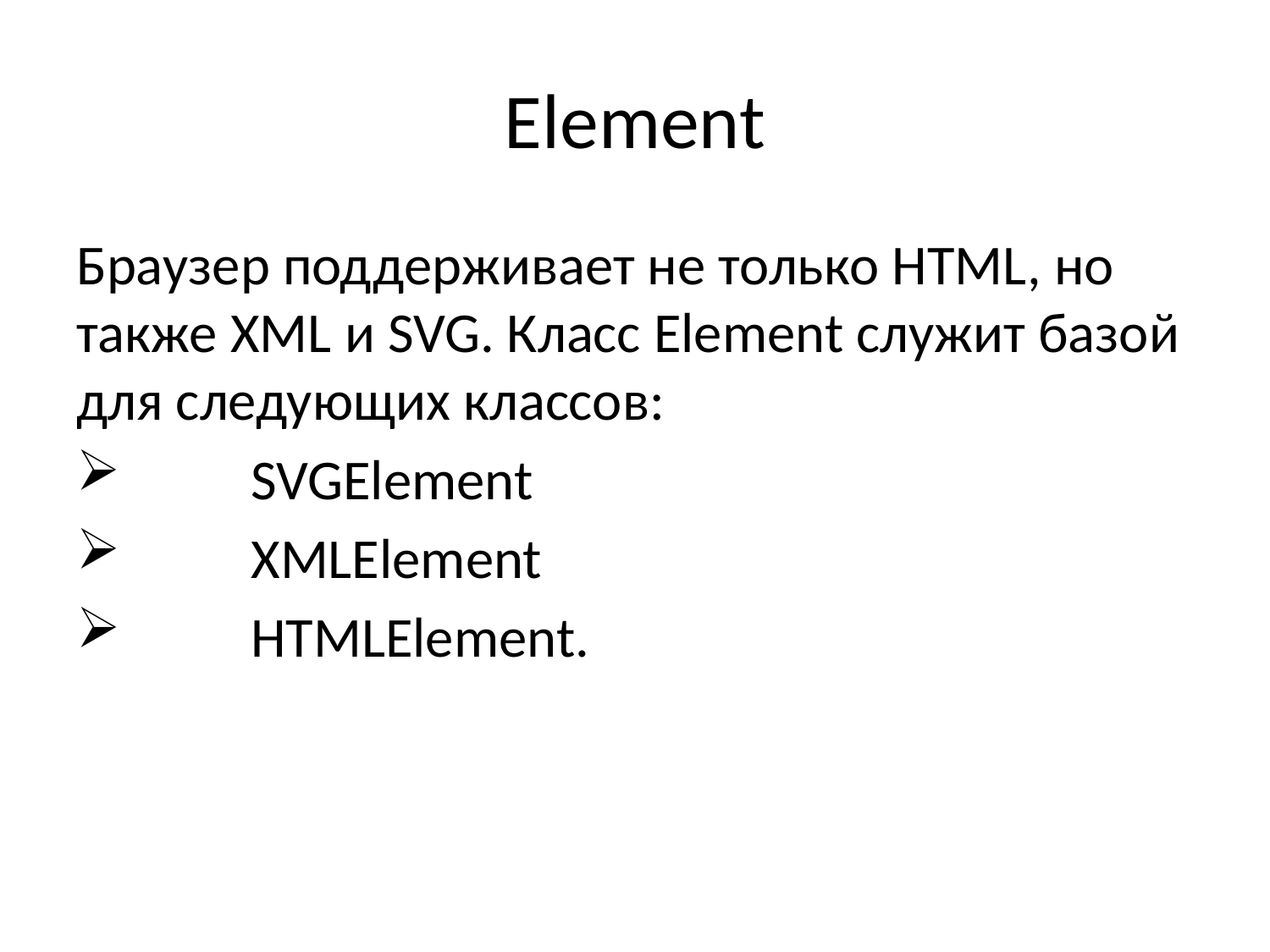

# Element
Браузер поддерживает не только HTML, но также XML и SVG. Класс Element служит базой для следующих классов:
	SVGElement
	XMLElement
	HTMLElement.